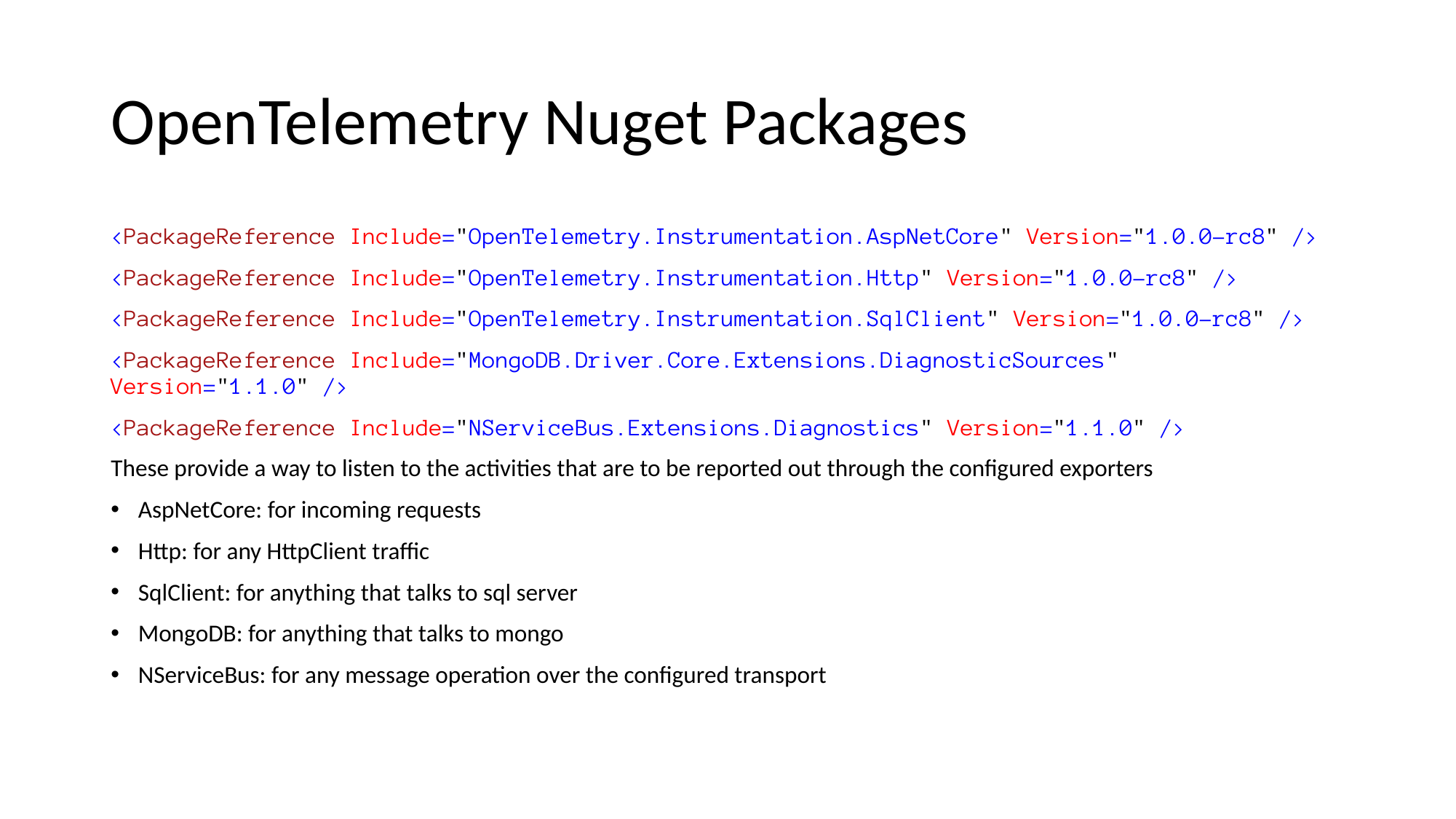

# OpenTelemetry Nuget Packages
<PackageReference Include="OpenTelemetry.Instrumentation.AspNetCore" Version="1.0.0-rc8" />
<PackageReference Include="OpenTelemetry.Instrumentation.Http" Version="1.0.0-rc8" />
<PackageReference Include="OpenTelemetry.Instrumentation.SqlClient" Version="1.0.0-rc8" />
<PackageReference Include="MongoDB.Driver.Core.Extensions.DiagnosticSources" Version="1.1.0" />
<PackageReference Include="NServiceBus.Extensions.Diagnostics" Version="1.1.0" />
These provide a way to listen to the activities that are to be reported out through the configured exporters
AspNetCore: for incoming requests
Http: for any HttpClient traffic
SqlClient: for anything that talks to sql server
MongoDB: for anything that talks to mongo
NServiceBus: for any message operation over the configured transport